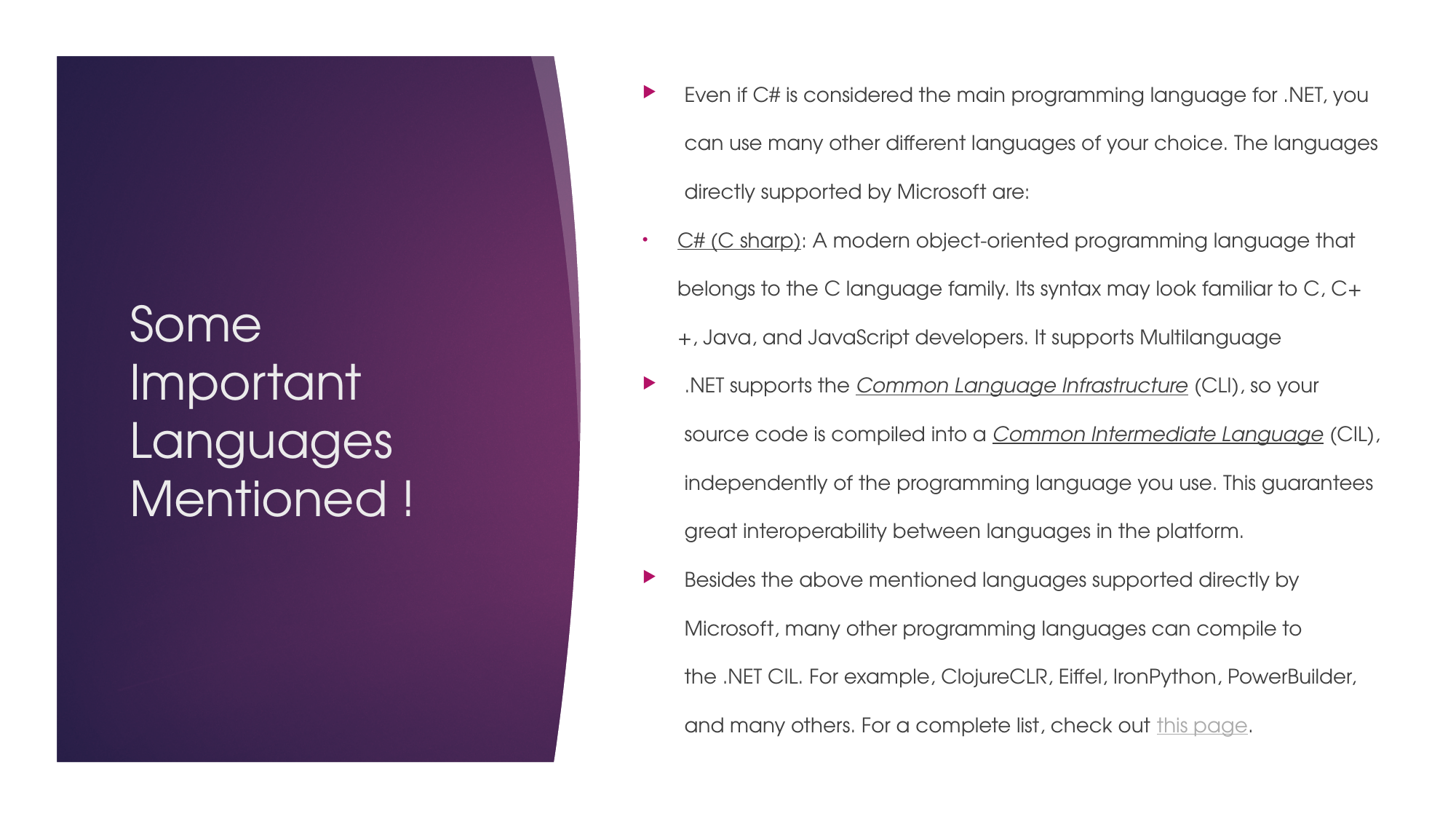

Even if C# is considered the main programming language for .NET, you can use many other different languages of your choice. The languages directly supported by Microsoft are:
C# (C sharp): A modern object-oriented programming language that belongs to the C language family. Its syntax may look familiar to C, C++, Java, and JavaScript developers. It supports Multilanguage
.NET supports the Common Language Infrastructure (CLI), so your source code is compiled into a Common Intermediate Language (CIL), independently of the programming language you use. This guarantees great interoperability between languages in the platform.
Besides the above mentioned languages supported directly by Microsoft, many other programming languages can compile to the .NET CIL. For example, ClojureCLR, Eiffel, IronPython, PowerBuilder, and many others. For a complete list, check out this page.

# Some Important Languages Mentioned !